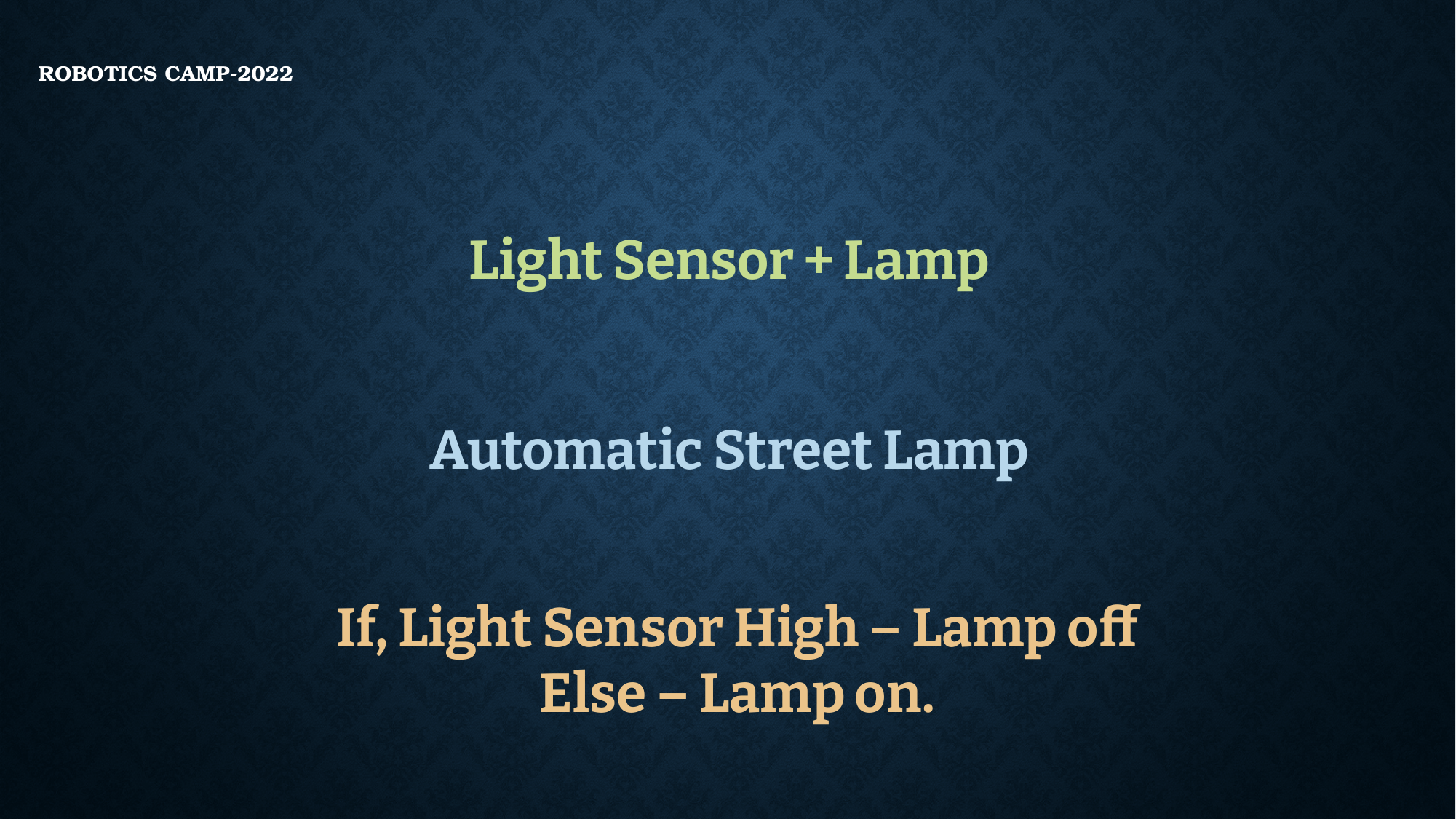

Robotics Camp-2022
Light Sensor + Lamp
Automatic Street Lamp
If, Light Sensor High – Lamp off
Else – Lamp on.